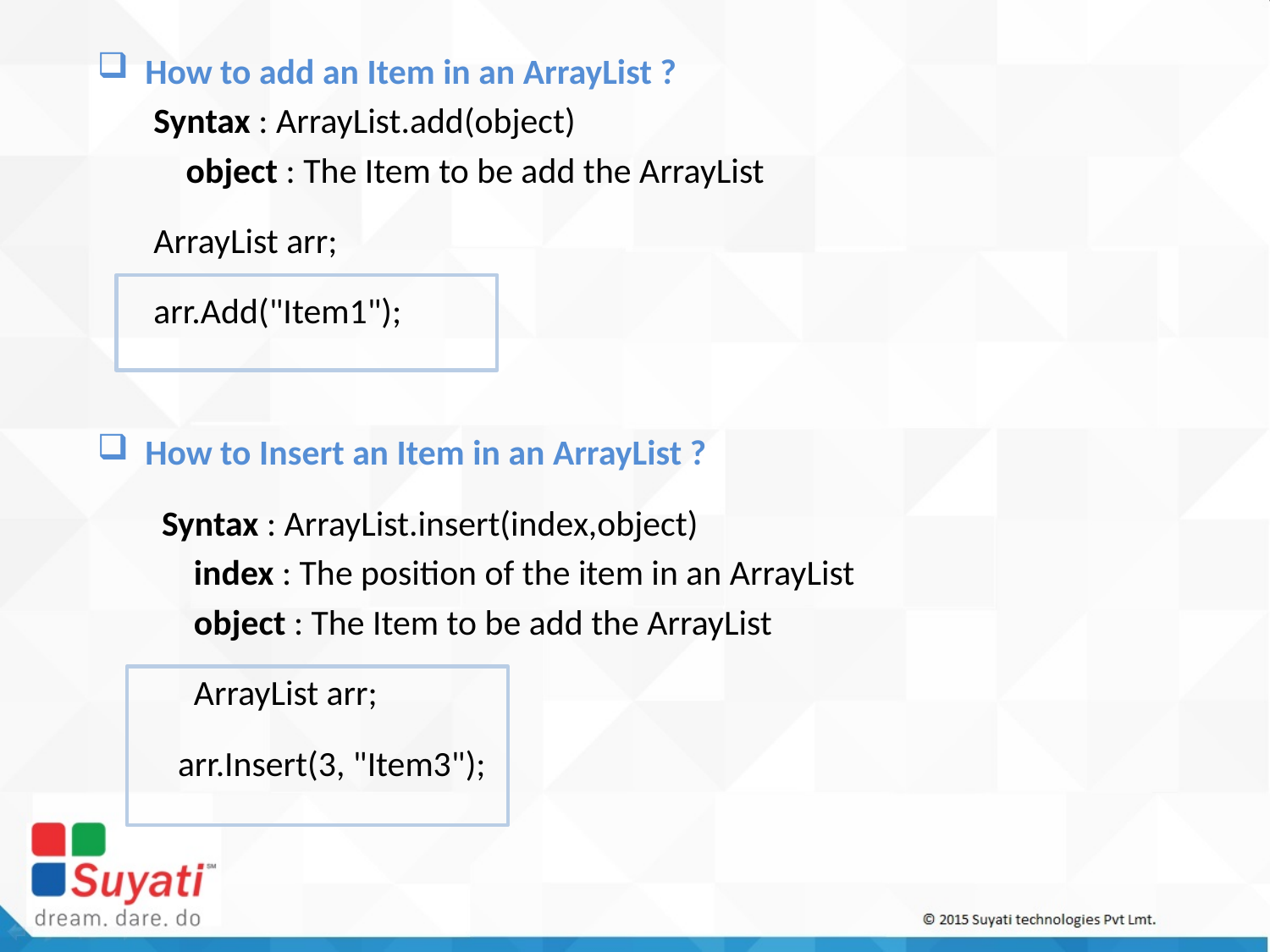

How to add an Item in an ArrayList ?
       Syntax : ArrayList.add(object)
           object : The Item to be add the ArrayList
       ArrayList arr;
       arr.Add("Item1");

How to Insert an Item in an ArrayList ?
        Syntax : ArrayList.insert(index,object)
            index : The position of the item in an ArrayList
            object : The Item to be add the ArrayList
            ArrayList arr;
          arr.Insert(3, "Item3");